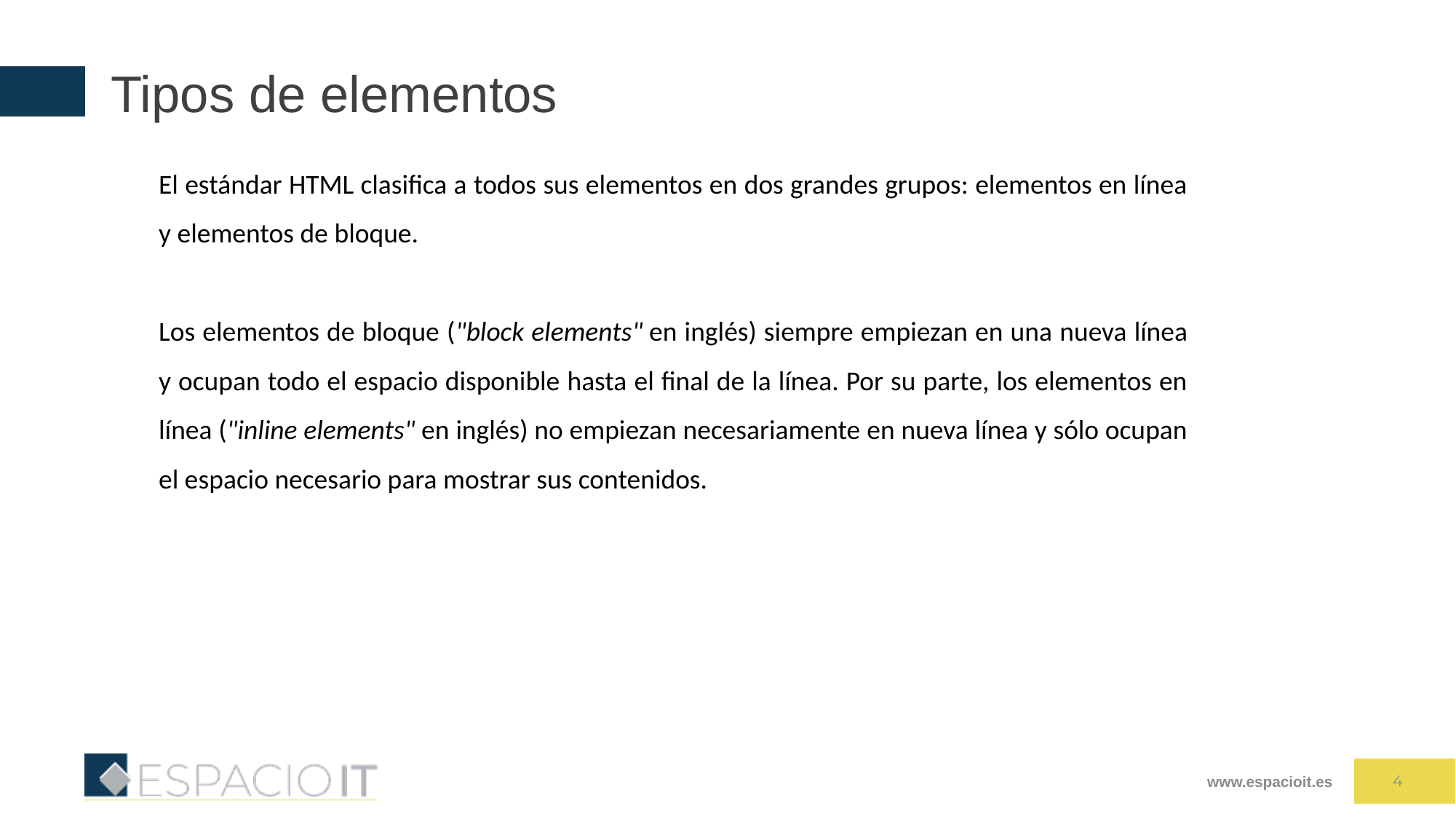

# Tipos de elementos
El estándar HTML clasifica a todos sus elementos en dos grandes grupos: elementos en línea y elementos de bloque.

Los elementos de bloque ("block elements" en inglés) siempre empiezan en una nueva línea y ocupan todo el espacio disponible hasta el final de la línea. Por su parte, los elementos en línea ("inline elements" en inglés) no empiezan necesariamente en nueva línea y sólo ocupan el espacio necesario para mostrar sus contenidos.
4